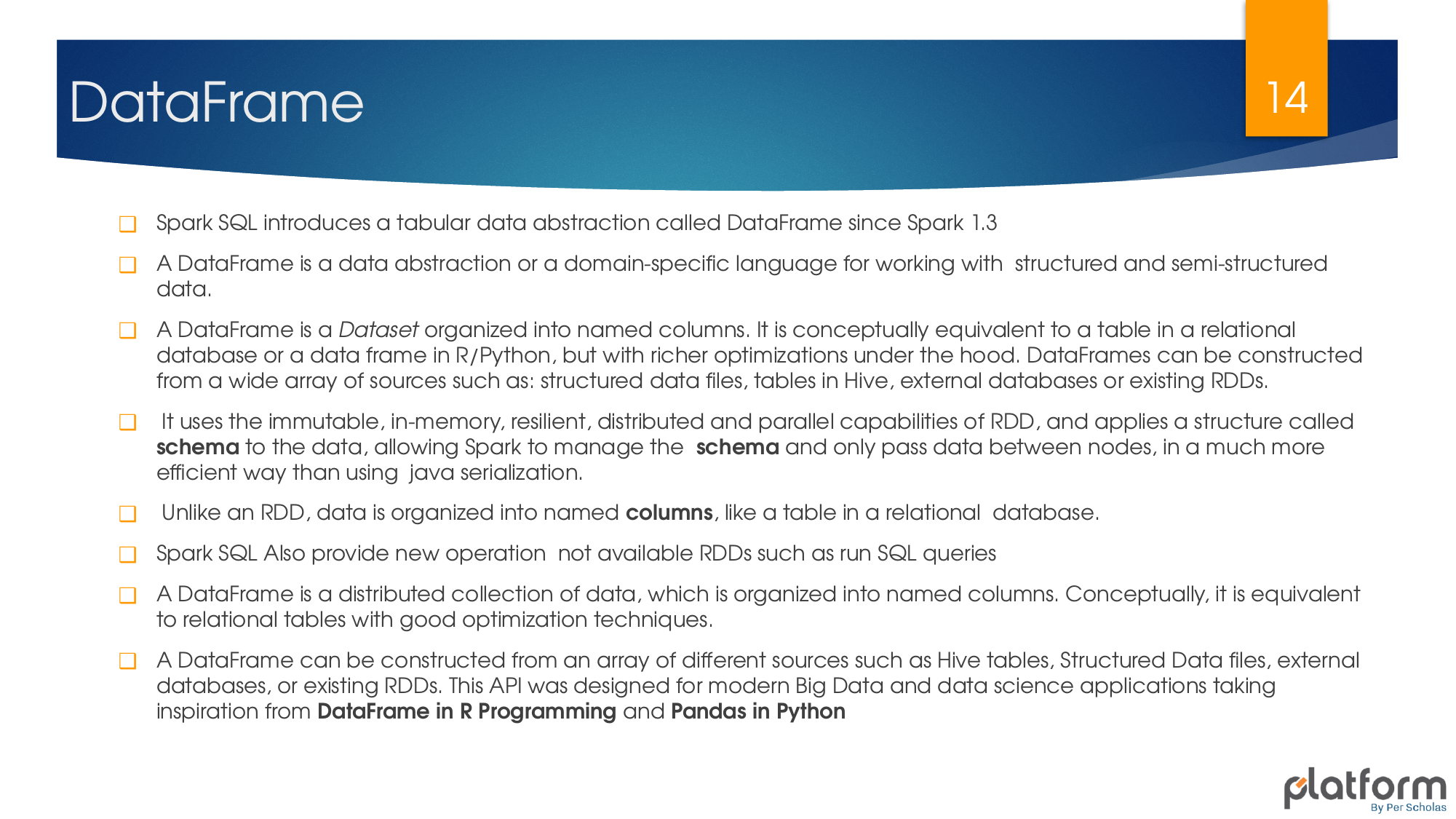

14
# DataFrame
Spark SQL introduces a tabular data abstraction called DataFrame since Spark 1.3
A DataFrame is a data abstraction or a domain-specific language for working with  structured and semi-structured data.
A DataFrame is a Dataset organized into named columns. It is conceptually equivalent to a table in a relational database or a data frame in R/Python, but with richer optimizations under the hood. DataFrames can be constructed from a wide array of sources such as: structured data files, tables in Hive, external databases or existing RDDs.
 It uses the immutable, in-memory, resilient, distributed and parallel capabilities of RDD, and applies a structure called schema to the data, allowing Spark to manage the  schema and only pass data between nodes, in a much more efficient way than using  java serialization.
 Unlike an RDD, data is organized into named columns, like a table in a relational  database.
Spark SQL Also provide new operation  not available RDDs such as run SQL queries
A DataFrame is a distributed collection of data, which is organized into named columns. Conceptually, it is equivalent to relational tables with good optimization techniques.
A DataFrame can be constructed from an array of different sources such as Hive tables, Structured Data files, external databases, or existing RDDs. This API was designed for modern Big Data and data science applications taking inspiration from DataFrame in R Programming and Pandas in Python